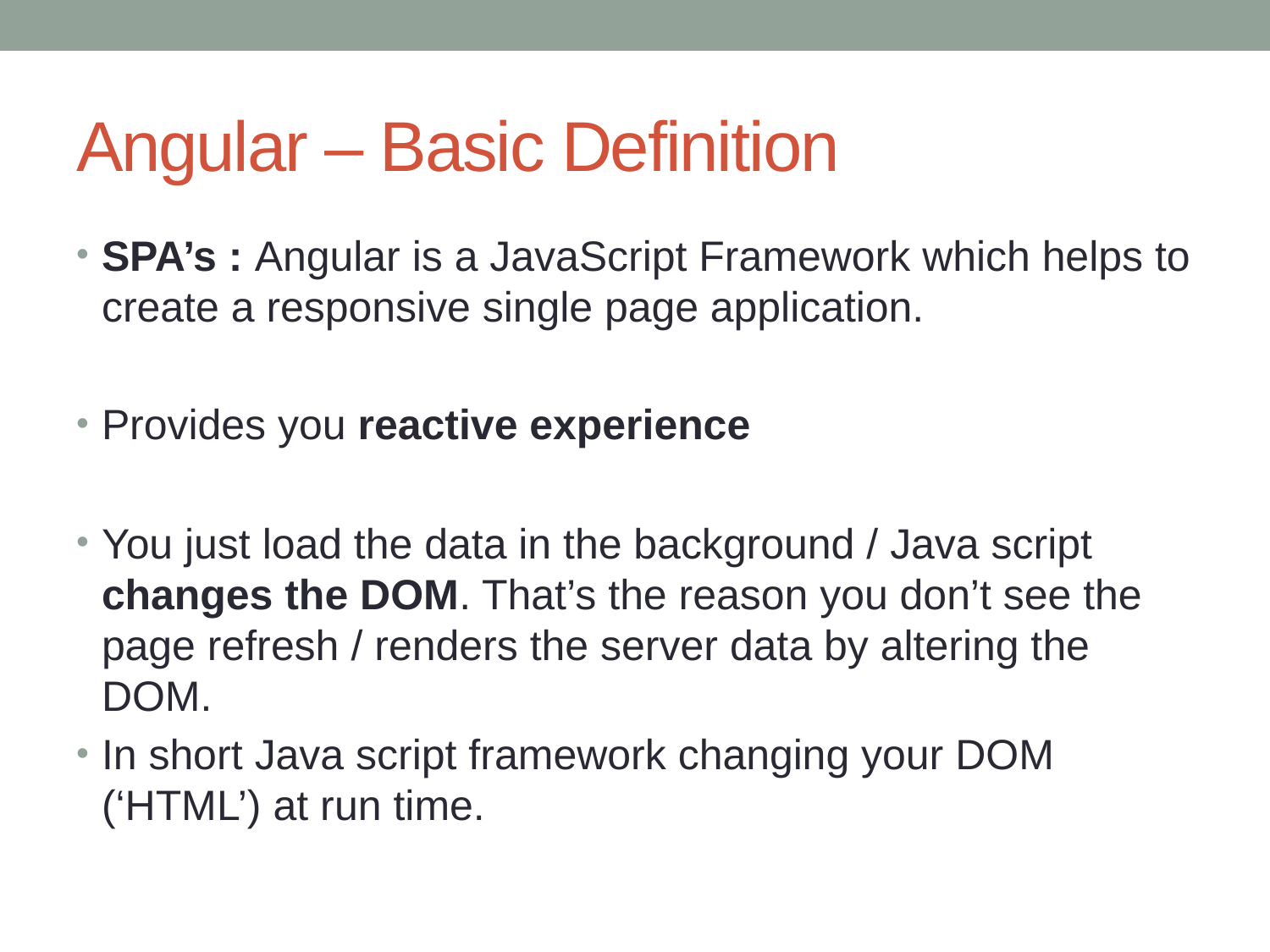

# Angular – Basic Definition
SPA’s : Angular is a JavaScript Framework which helps to create a responsive single page application.

Provides you reactive experience

You just load the data in the background / Java script changes the DOM. That’s the reason you don’t see the page refresh / renders the server data by altering the DOM.
In short Java script framework changing your DOM (‘HTML’) at run time.